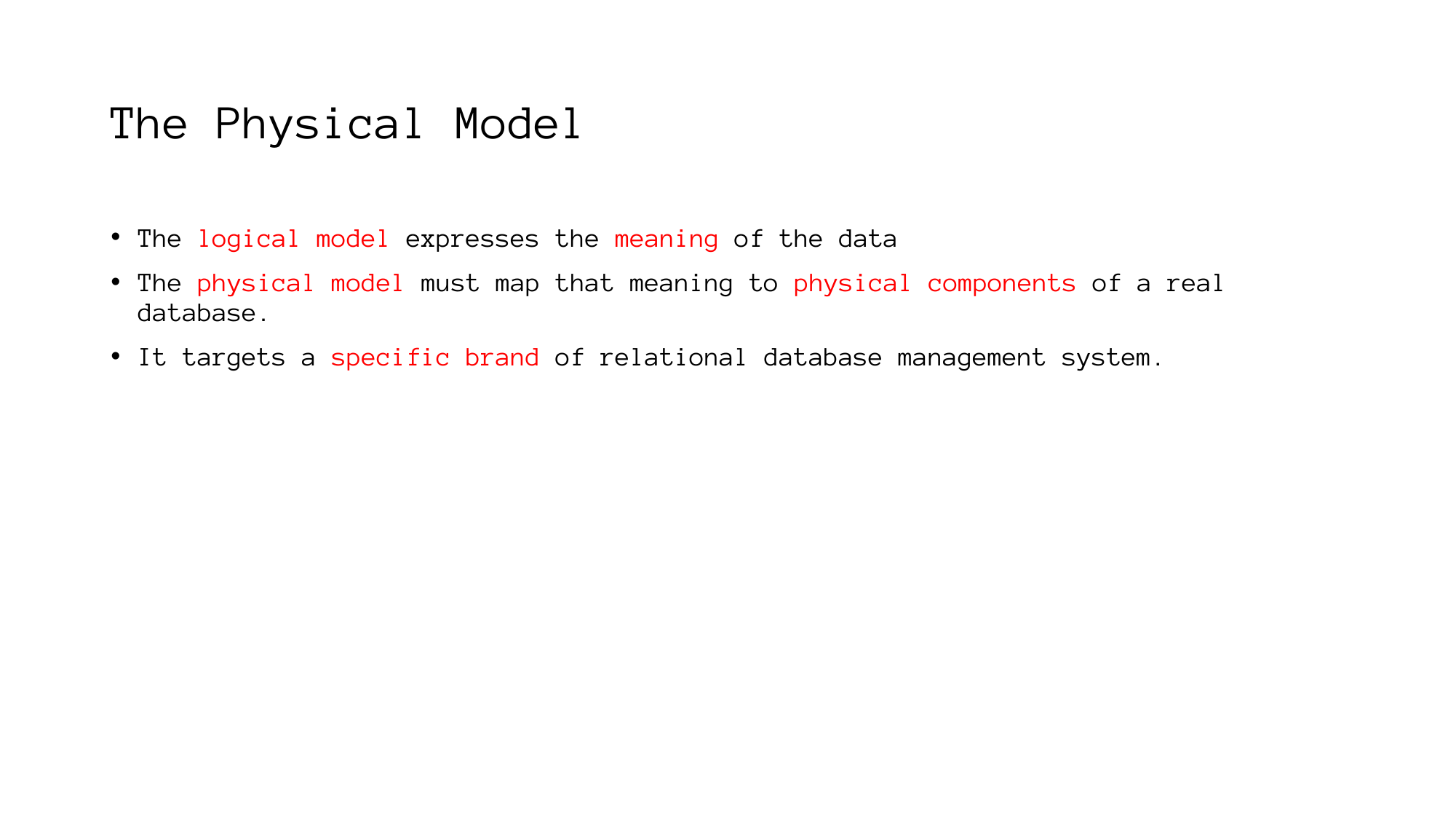

# The Physical Model
The logical model expresses the meaning of the data
The physical model must map that meaning to physical components of a real database.
It targets a specific brand of relational database management system.